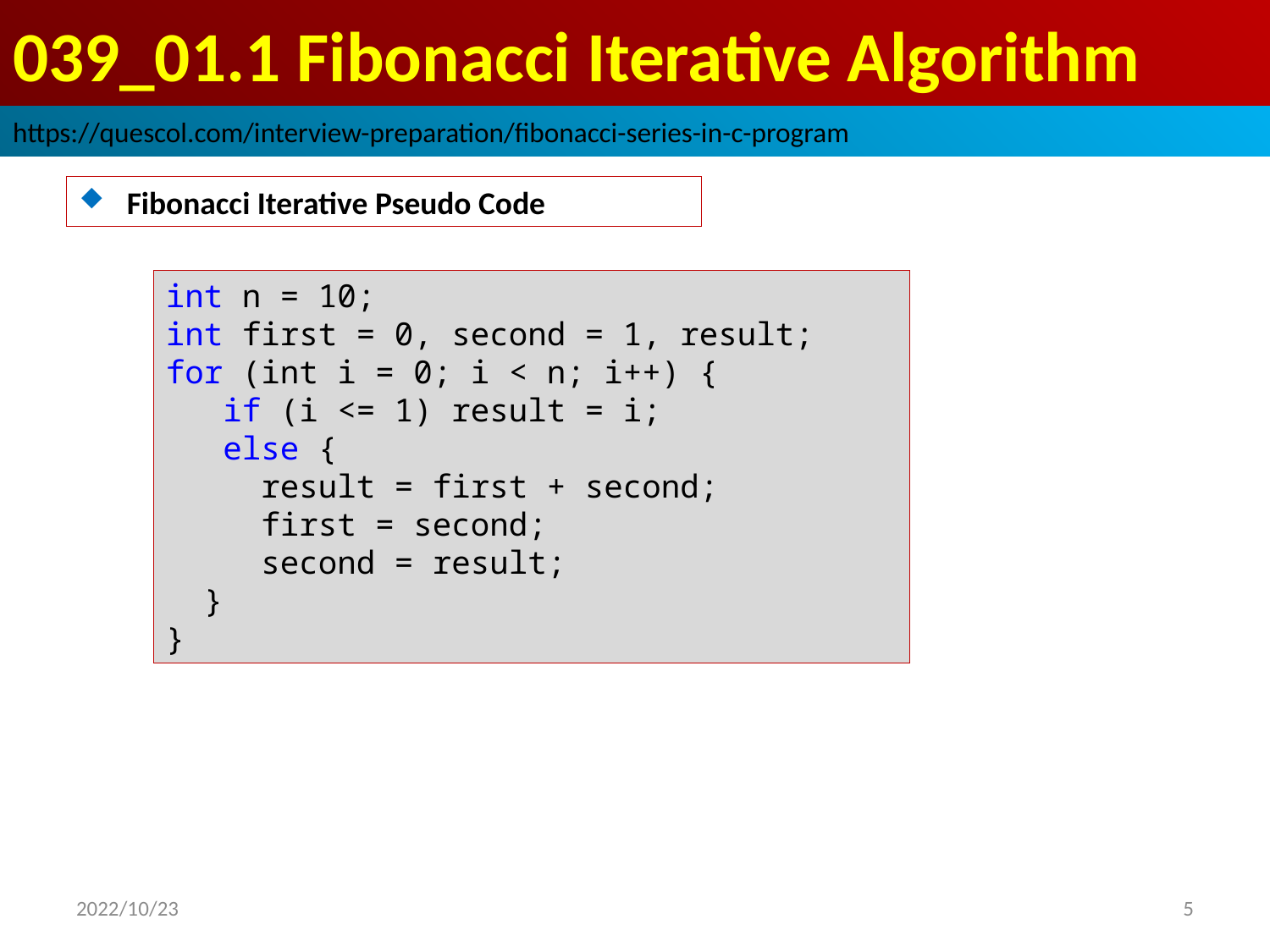

# 039_01.1 Fibonacci Iterative Algorithm
https://quescol.com/interview-preparation/fibonacci-series-in-c-program
Fibonacci Iterative Pseudo Code
int n = 10;
int first = 0, second = 1, result;
for (int i = 0; i < n; i++) {
   if (i <= 1) result = i;
   else {
     result = first + second;
     first = second;
     second = result;
  }
}
2022/10/23
5